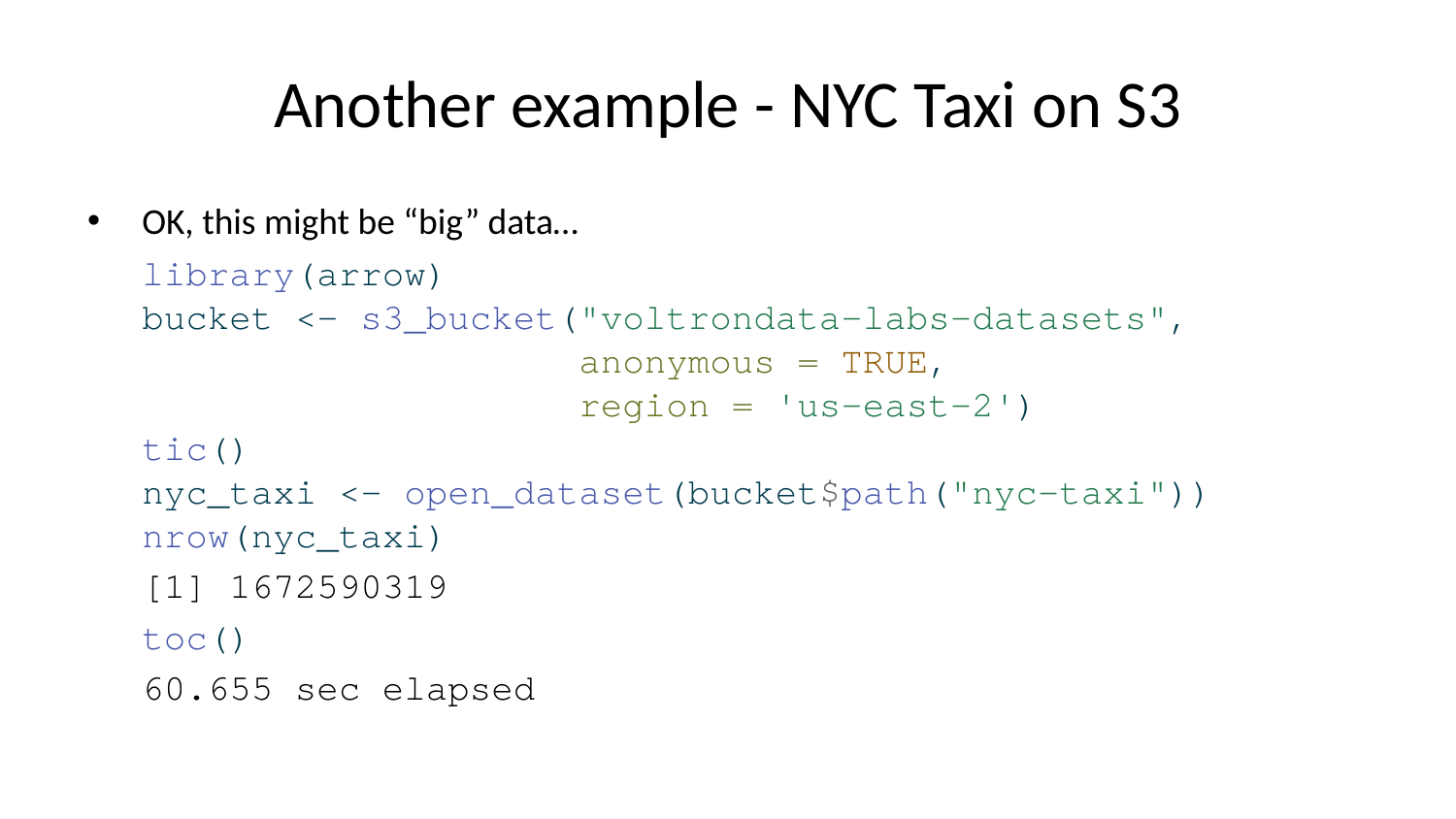

# Another example - NYC Taxi on S3
OK, this might be “big” data…
library(arrow)
bucket <- s3_bucket("voltrondata-labs-datasets",
                    anonymous = TRUE,
                    region = 'us-east-2')
tic()
nyc_taxi <- open_dataset(bucket$path("nyc-taxi"))
nrow(nyc_taxi)
[1] 1672590319
toc()
60.655 sec elapsed